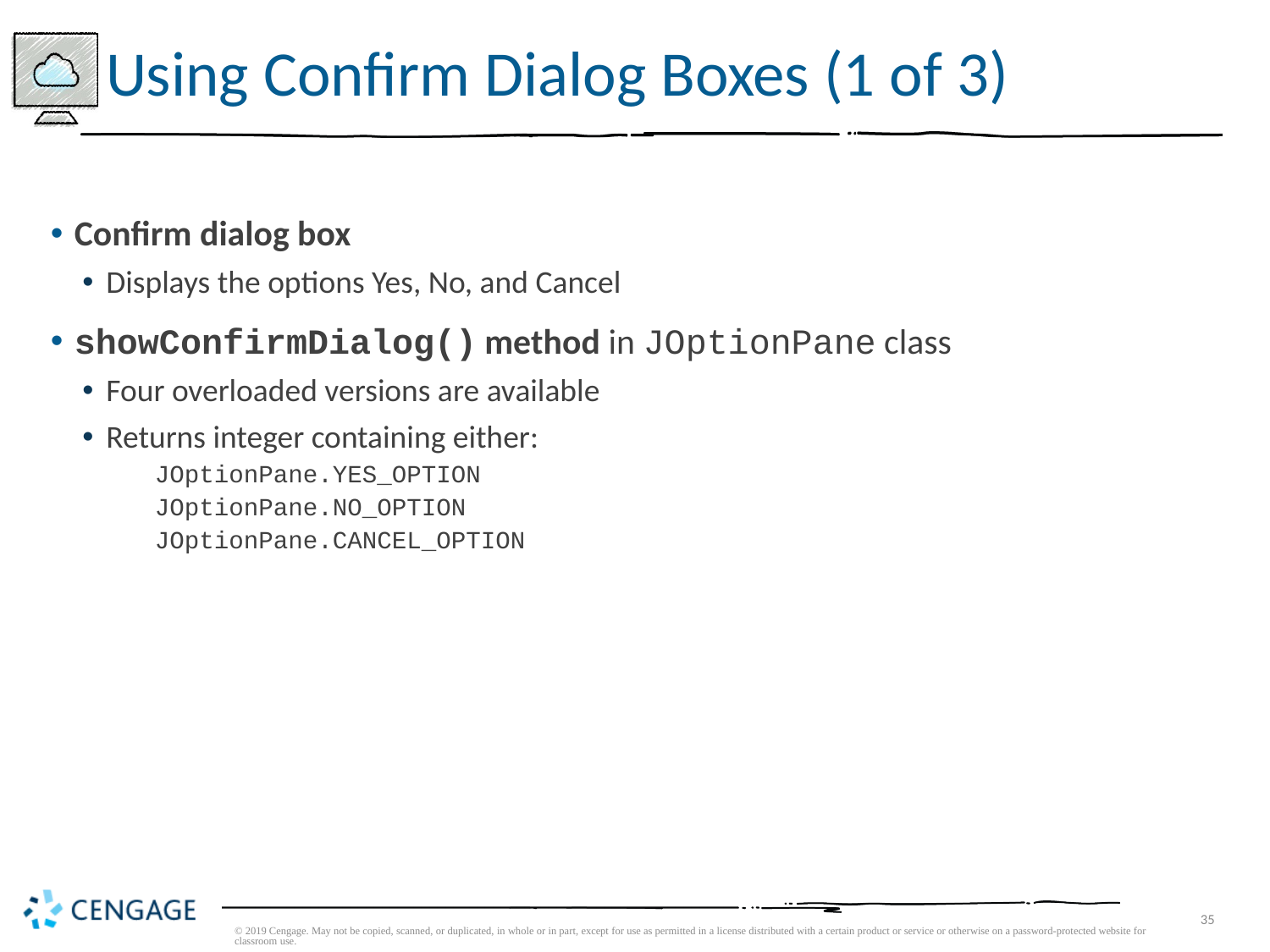

# Using Confirm Dialog Boxes (1 of 3)
Confirm dialog box
Displays the options Yes, No, and Cancel
showConfirmDialog() method in JOptionPane class
Four overloaded versions are available
Returns integer containing either:
JOptionPane.YES_OPTION
JOptionPane.NO_OPTION
JOptionPane.CANCEL_OPTION

© 2019 Cengage. May not be copied, scanned, or duplicated, in whole or in part, except for use as permitted in a license distributed with a certain product or service or otherwise on a password-protected website for classroom use.